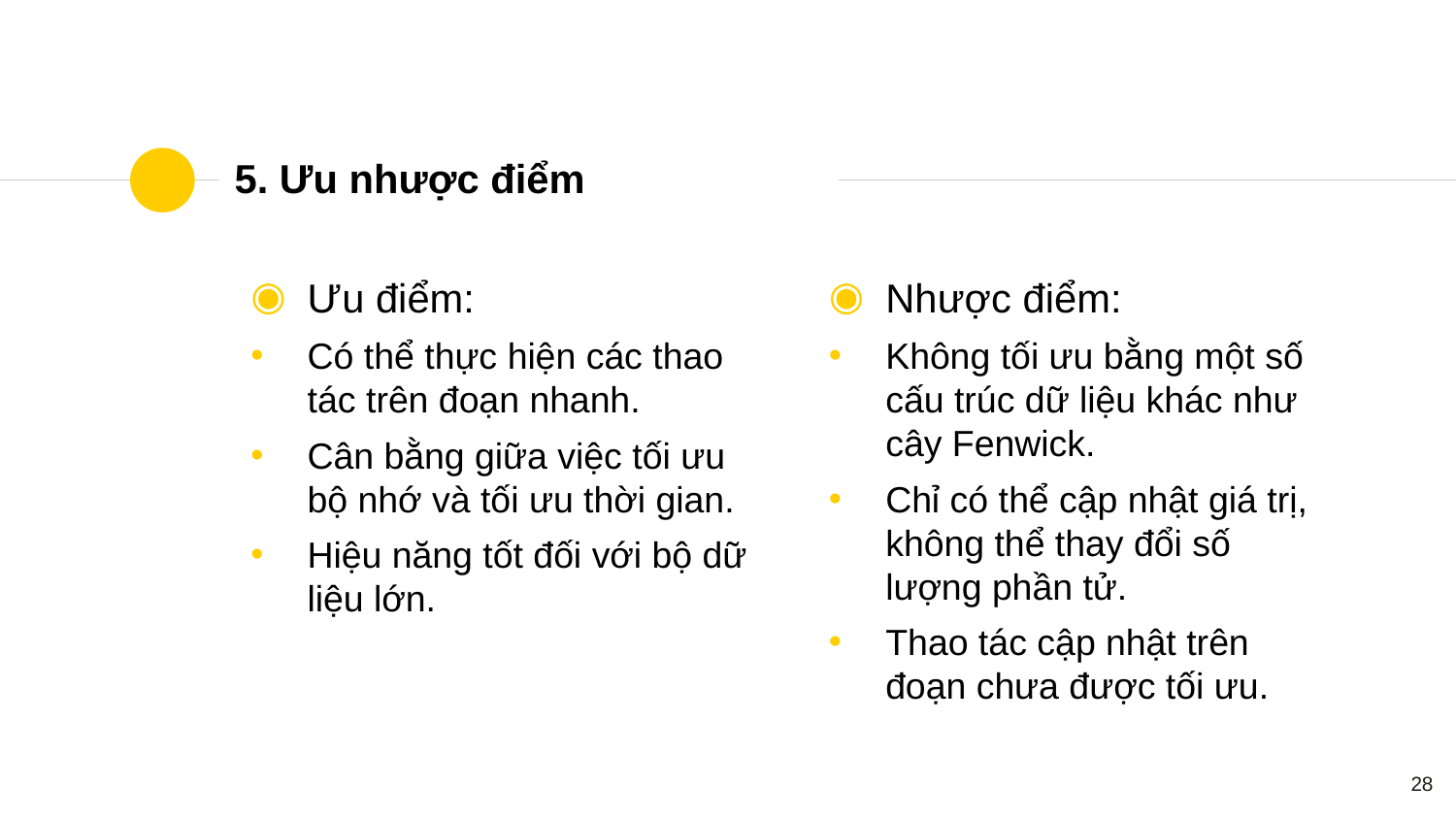

# 5. Ưu nhược điểm
Ưu điểm:
Có thể thực hiện các thao tác trên đoạn nhanh.
Cân bằng giữa việc tối ưu bộ nhớ và tối ưu thời gian.
Hiệu năng tốt đối với bộ dữ liệu lớn.

Nhược điểm:
Không tối ưu bằng một số cấu trúc dữ liệu khác như cây Fenwick.
Chỉ có thể cập nhật giá trị, không thể thay đổi số lượng phần tử.
Thao tác cập nhật trên đoạn chưa được tối ưu.
28